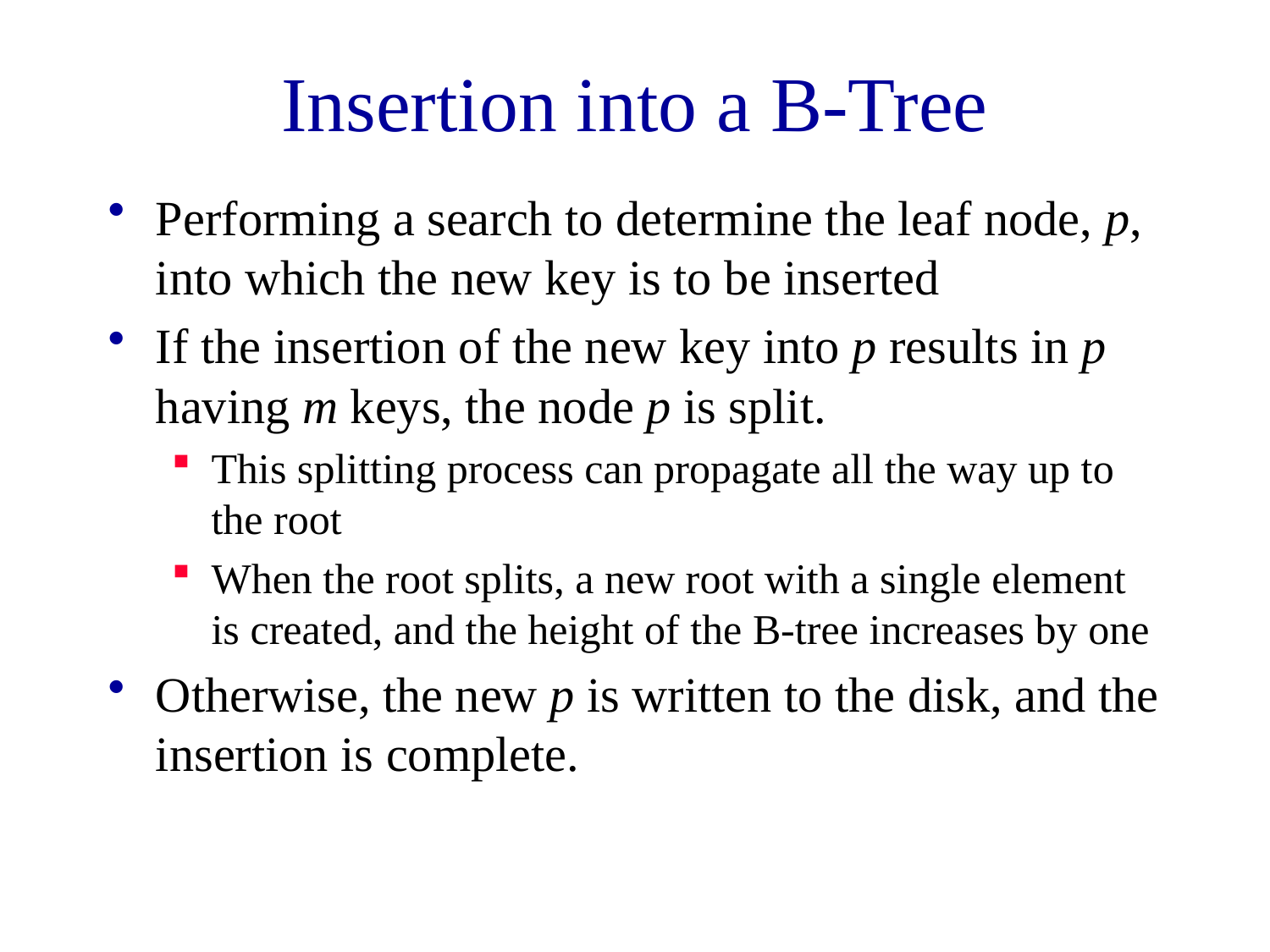

# Insertion into a B-Tree
Performing a search to determine the leaf node, p, into which the new key is to be inserted
If the insertion of the new key into p results in p having m keys, the node p is split.
This splitting process can propagate all the way up to the root
When the root splits, a new root with a single element is created, and the height of the B-tree increases by one
Otherwise, the new p is written to the disk, and the insertion is complete.